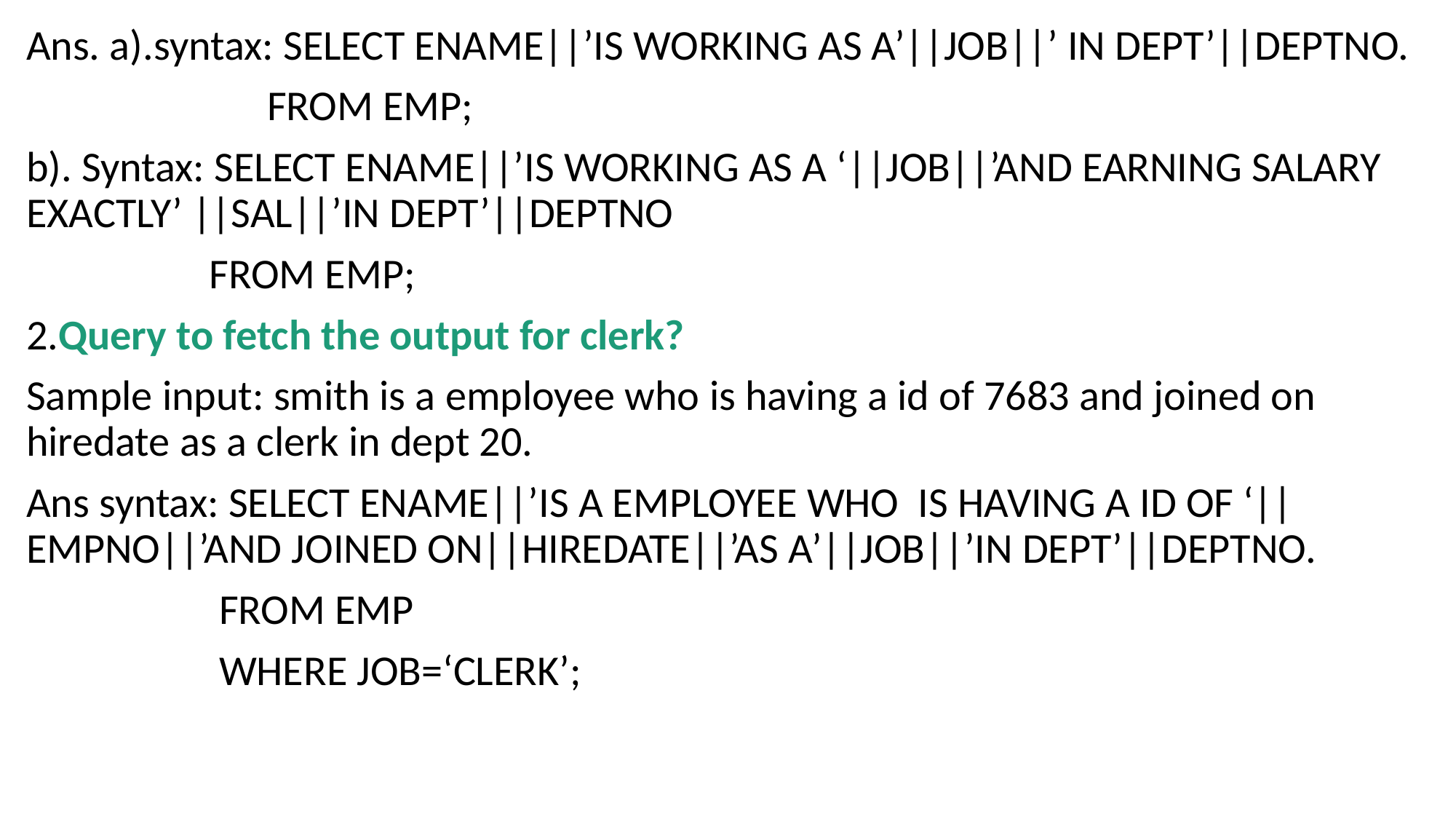

Ans. a).syntax: SELECT ENAME||’IS WORKING AS A’||JOB||’ IN DEPT’||DEPTNO.
                         FROM EMP;
b). Syntax: SELECT ENAME||’IS WORKING AS A ‘||JOB||’AND EARNING SALARY EXACTLY’ ||SAL||’IN DEPT’||DEPTNO
                   FROM EMP;
2.Query to fetch the output for clerk?
Sample input: smith is a employee who is having a id of 7683 and joined on hiredate as a clerk in dept 20.
Ans syntax: SELECT ENAME||’IS A EMPLOYEE WHO  IS HAVING A ID OF ‘||EMPNO||’AND JOINED ON||HIREDATE||’AS A’||JOB||’IN DEPT’||DEPTNO.
                    FROM EMP
                    WHERE JOB=‘CLERK’;